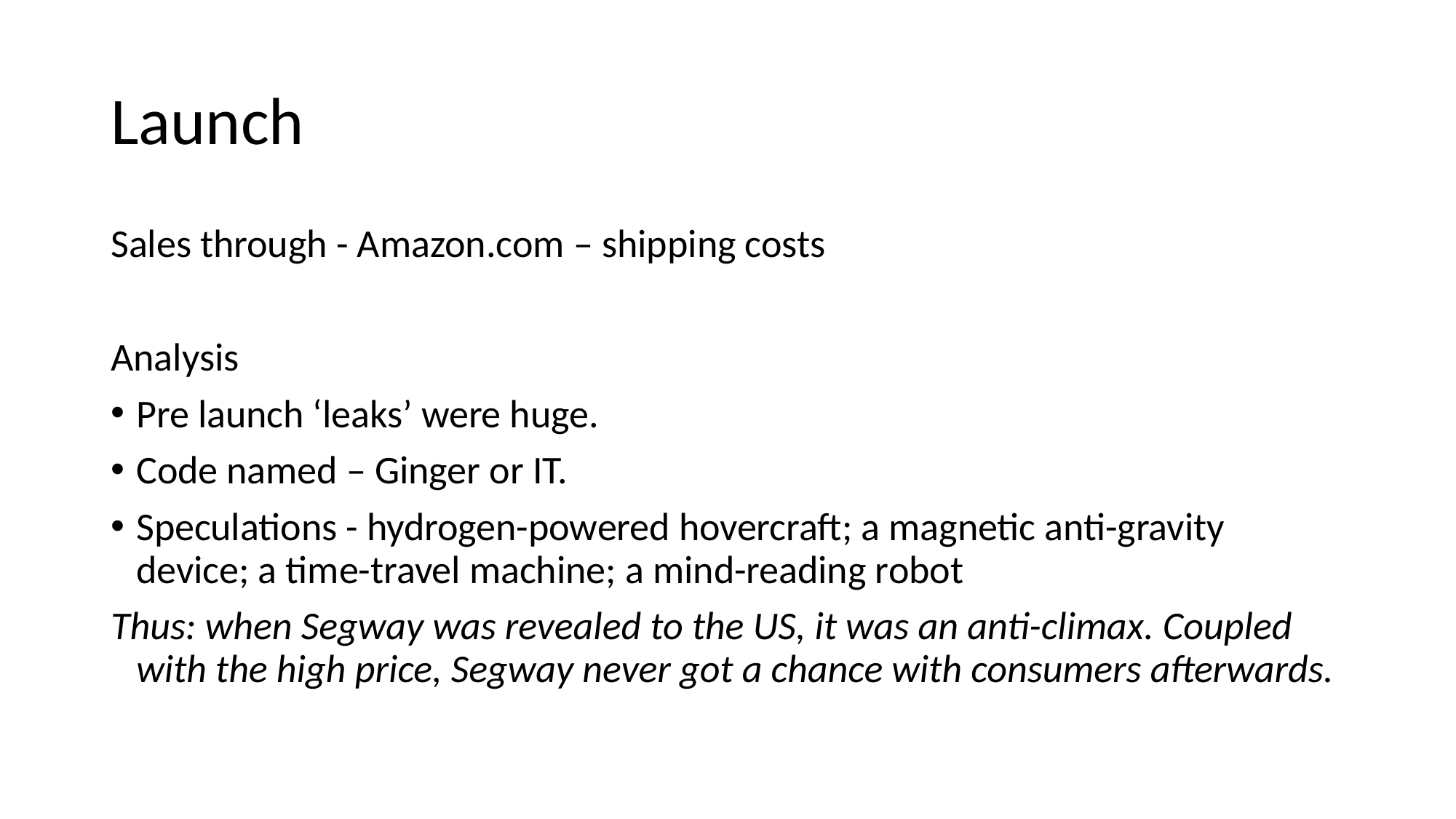

# Launch
Sales through - Amazon.com – shipping costs

Analysis
Pre launch ‘leaks’ were huge.
Code named – Ginger or IT.
Speculations - hydrogen-powered hovercraft; a magnetic anti-gravity device; a time-travel machine; a mind-reading robot
Thus: when Segway was revealed to the US, it was an anti-climax. Coupled with the high price, Segway never got a chance with consumers afterwards.